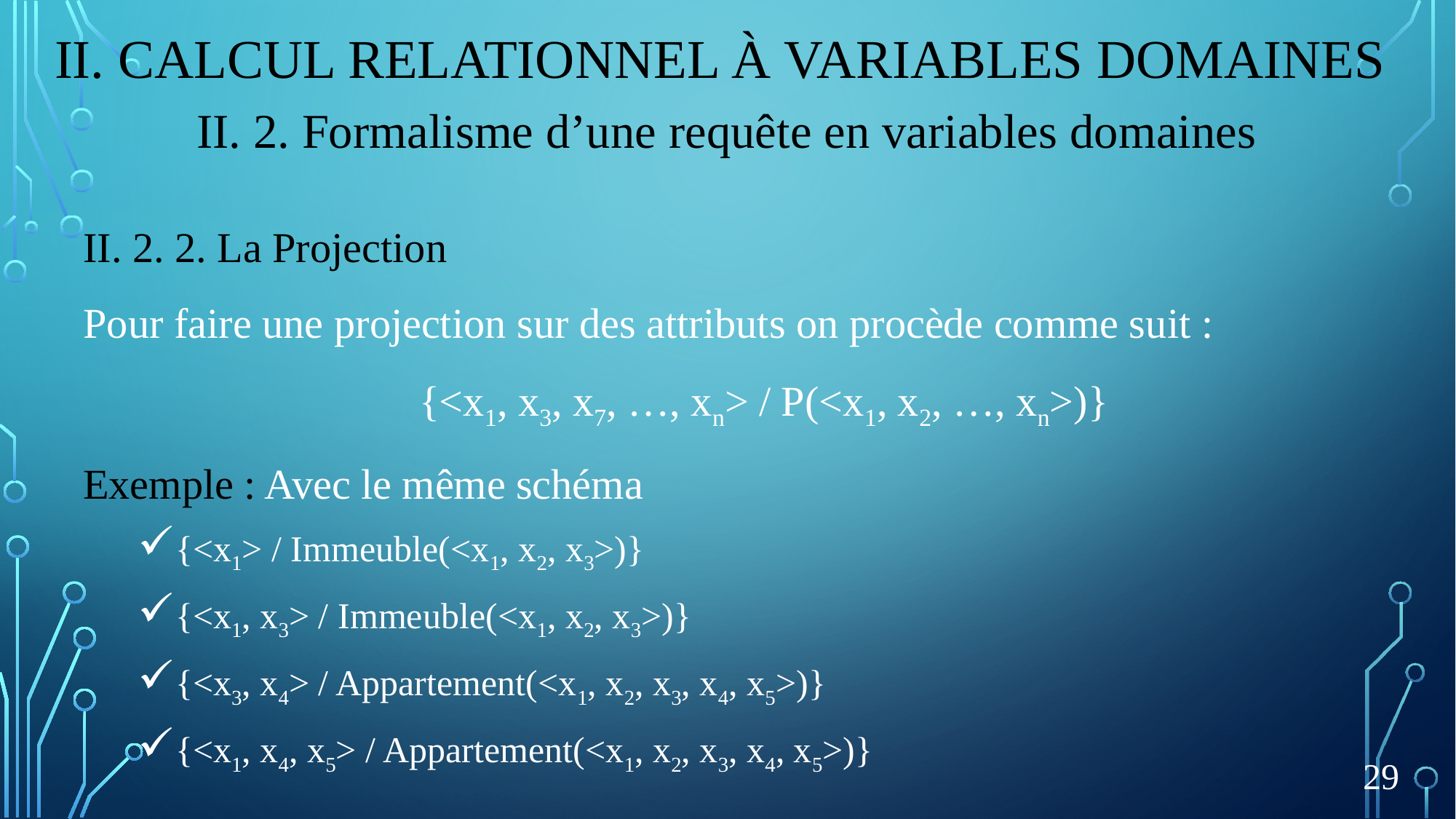

II. Calcul relationnel à variables domaines
II. 2. Formalisme d’une requête en variables domaines
II. 2. 2. La Projection
Pour faire une projection sur des attributs on procède comme suit :
{<x1, x3, x7, …, xn> / P(<x1, x2, …, xn>)}
Exemple : Avec le même schéma
{<x1> / Immeuble(<x1, x2, x3>)}
{<x1, x3> / Immeuble(<x1, x2, x3>)}
{<x3, x4> / Appartement(<x1, x2, x3, x4, x5>)}
{<x1, x4, x5> / Appartement(<x1, x2, x3, x4, x5>)}

29